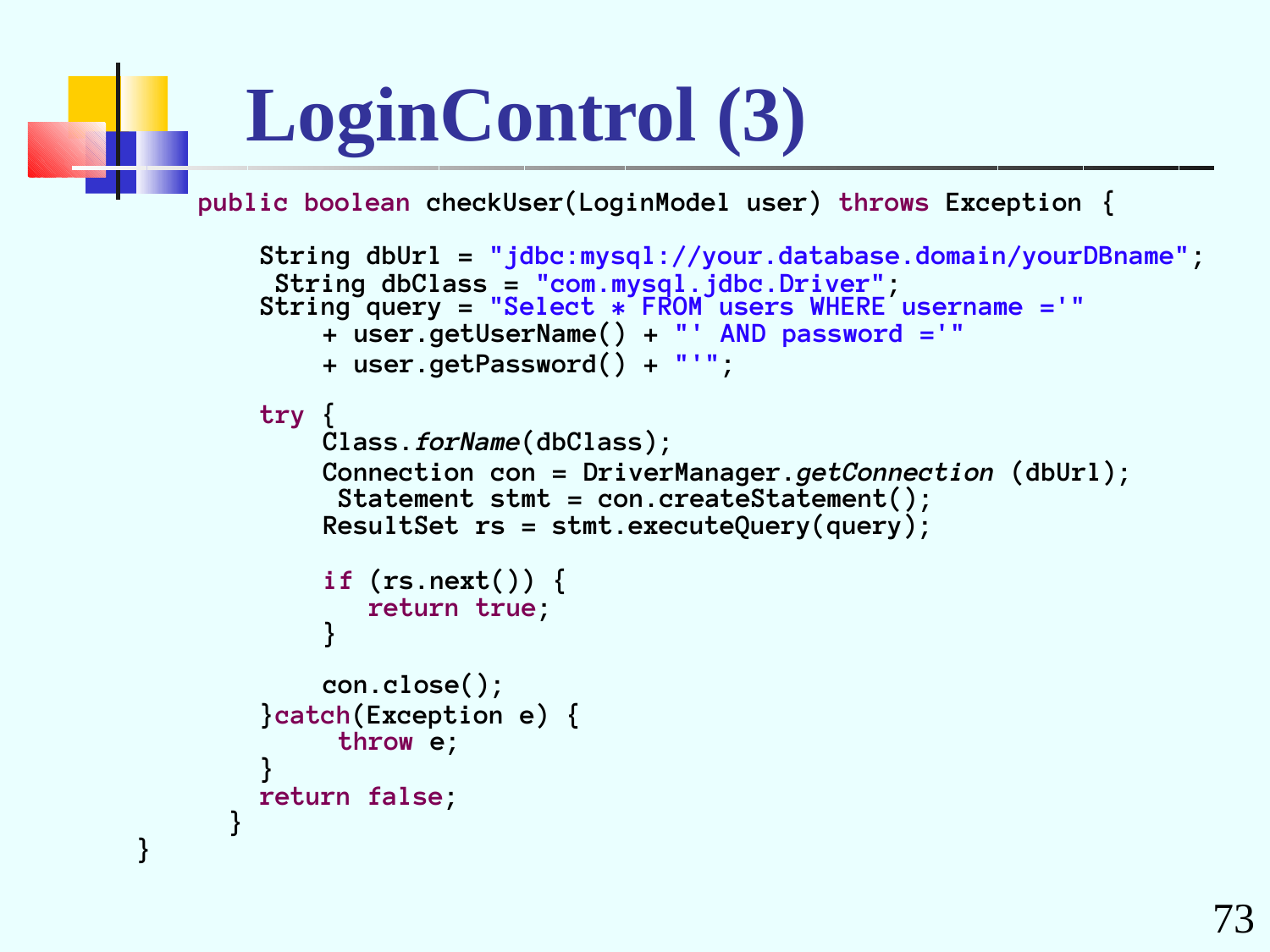

# LoginControl (3)

public boolean checkUser(LoginModel user) throws Exception {
String dbUrl = "jdbc:mysql://your.database.domain/yourDBname";  String dbClass = "com.mysql.jdbc.Driver";
String query = "Select * FROM users WHERE username ='"
+ user.getUserName() + "' AND password ='"
+ user.getPassword() + "'";
try {
Class.forName(dbClass);
Connection con = DriverManager.getConnection (dbUrl);  Statement stmt = con.createStatement();
ResultSet rs = stmt.executeQuery(query);

if (rs.next()) {  return true;
}
con.close();
}catch(Exception e) {  throw e;
}
return false;
}
}
73